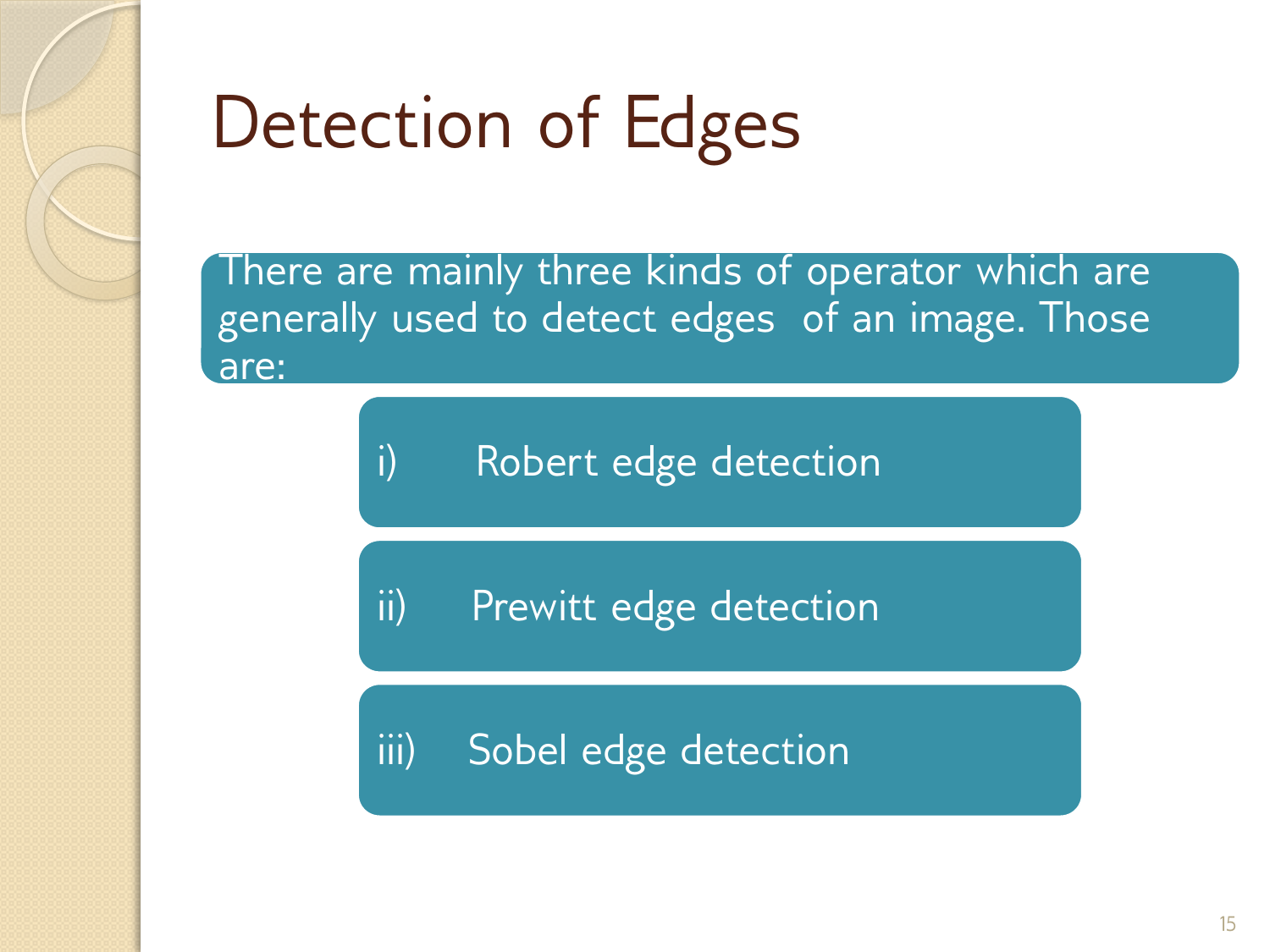

# Detection of Edges
There are mainly three kinds of operator which are generally used to detect edges  of an image. Those are:
i)      Robert edge detection
ii)     Prewitt edge detection
iii)    Sobel edge detection
15